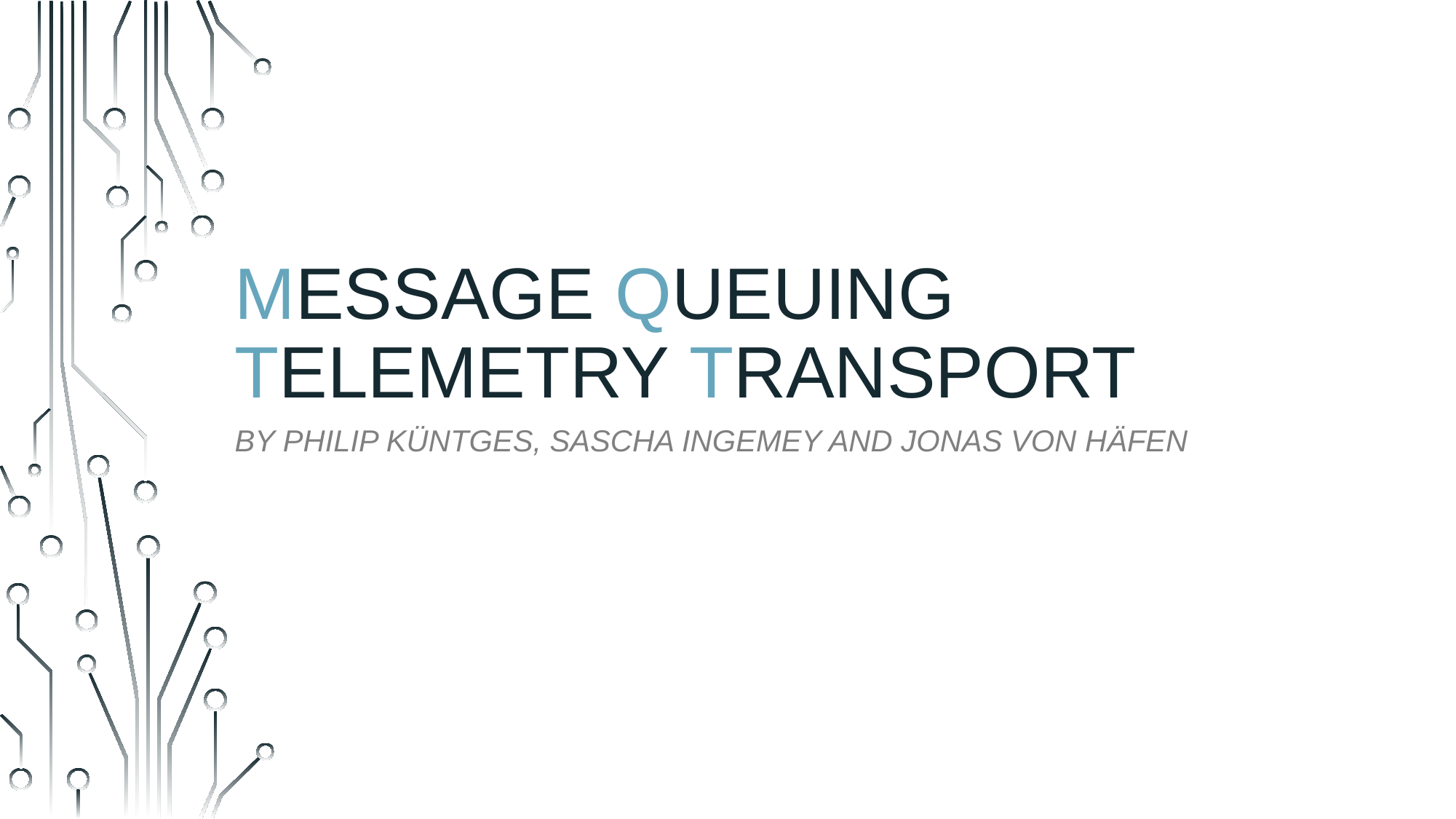

# Message Queuing Telemetry Transport
BY Philip Küntges, Sascha Ingemey AND Jonas von Häfen